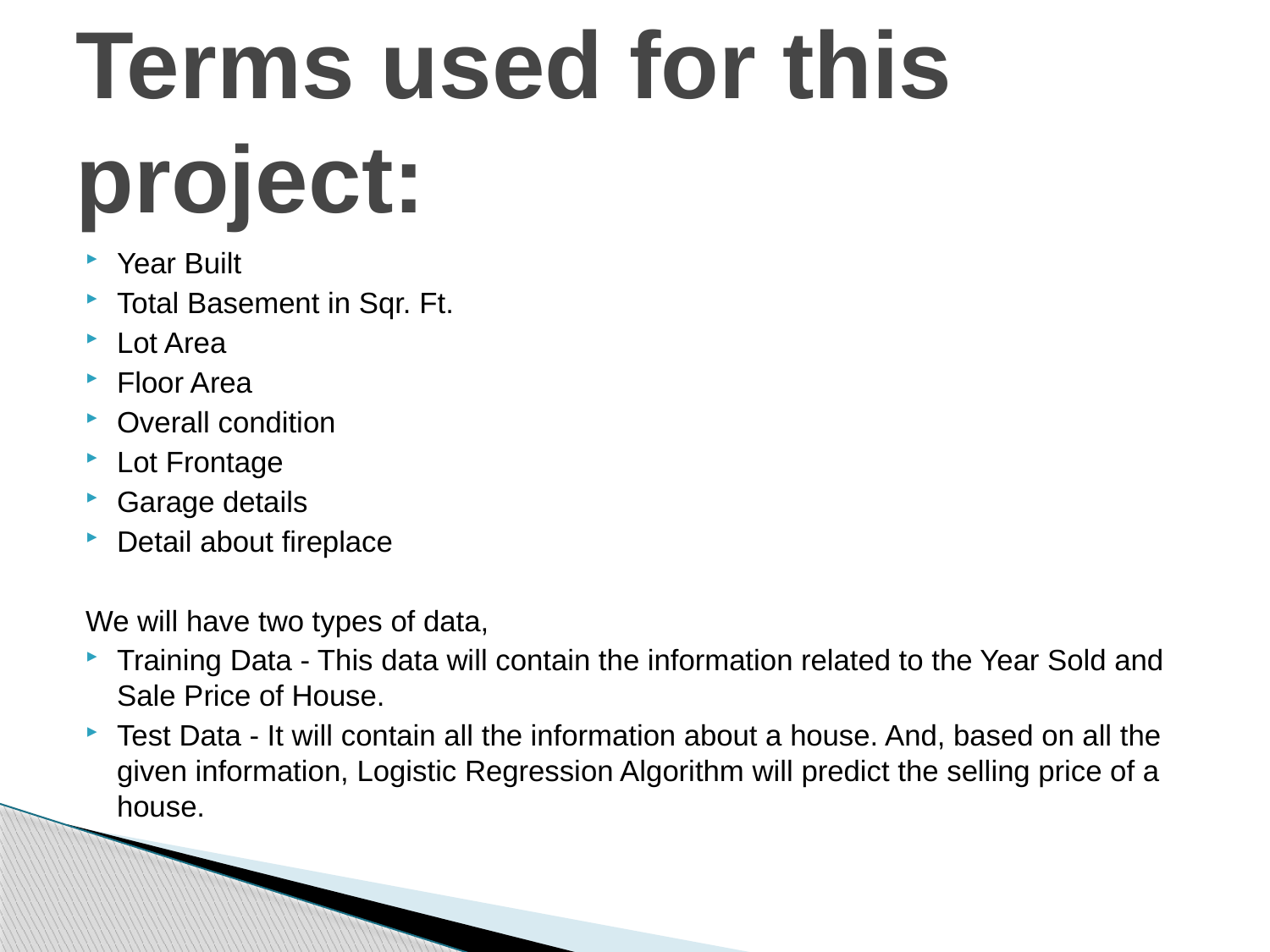

# Terms used for this project:
Year Built
Total Basement in Sqr. Ft.
Lot Area
Floor Area
Overall condition
Lot Frontage
Garage details
Detail about fireplace

We will have two types of data,
Training Data - This data will contain the information related to the Year Sold and Sale Price of House.
Test Data - It will contain all the information about a house. And, based on all the given information, Logistic Regression Algorithm will predict the selling price of a house.